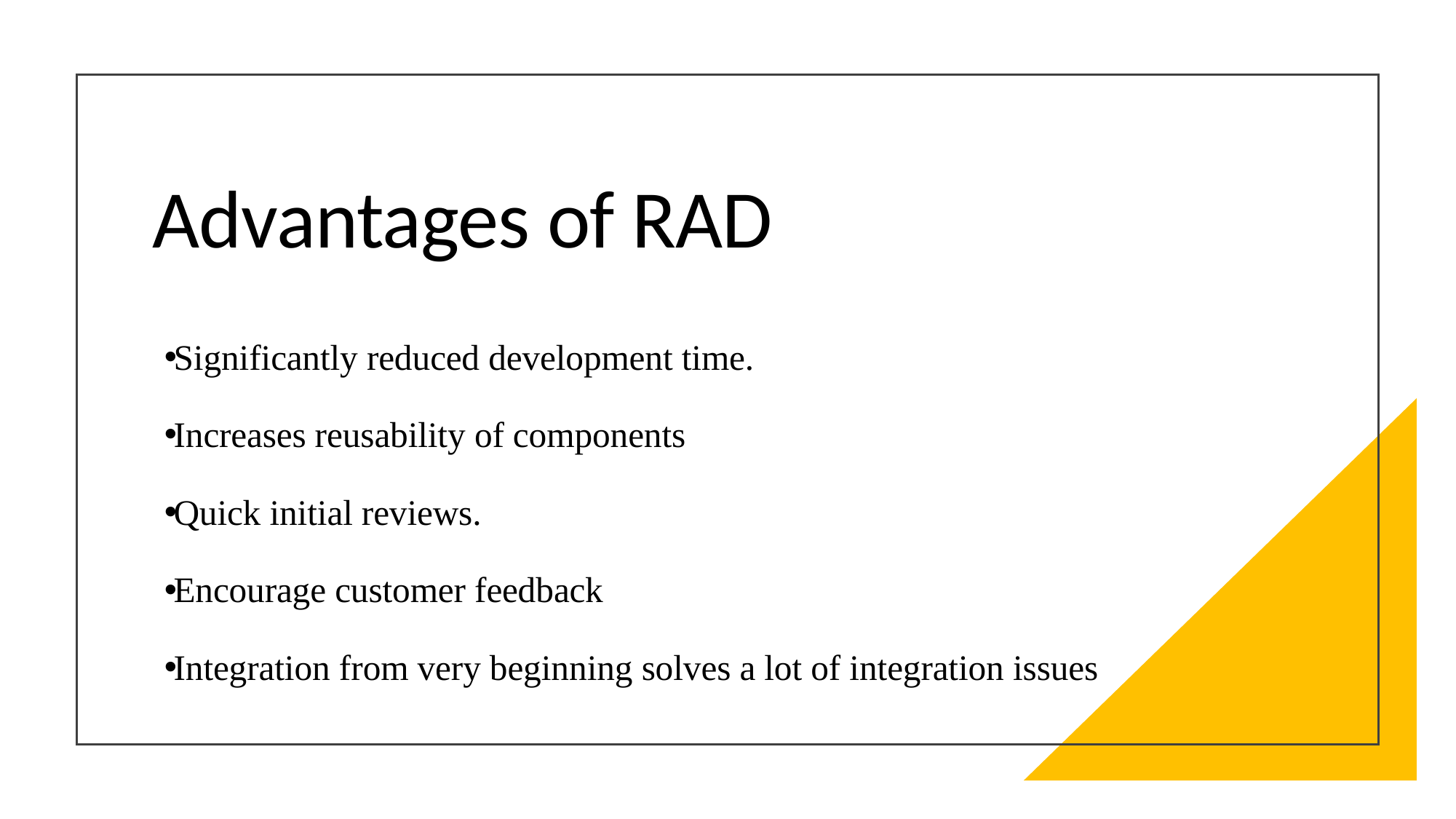

# Advantages of RAD
Significantly reduced development time.

Increases reusability of components

Quick initial reviews.

Encourage customer feedback

Integration from very beginning solves a lot of integration issues